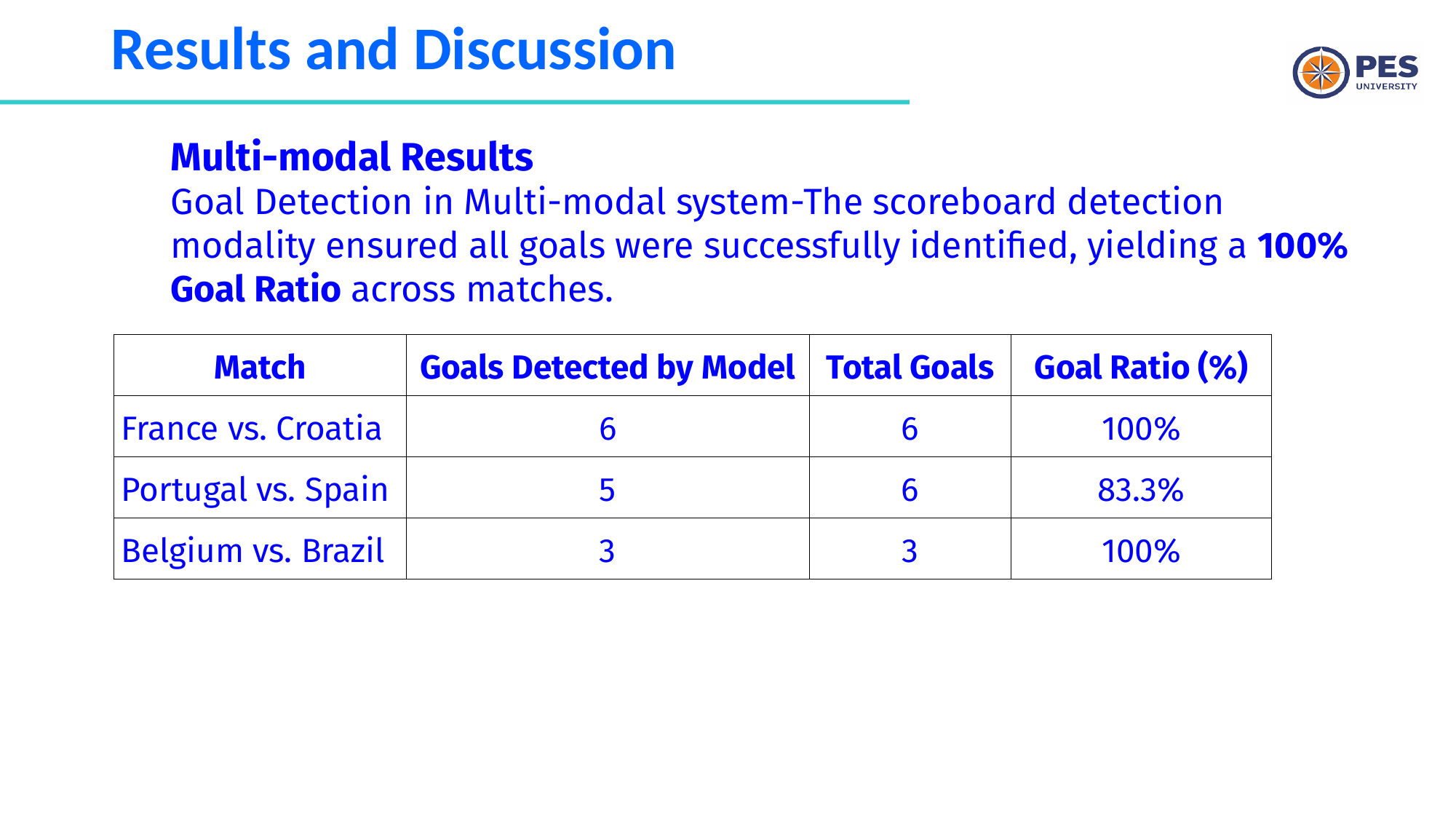

# Results and Discussion
Multi-modal Results
Goal Detection in Multi-modal system-The scoreboard detection modality ensured all goals were successfully identified, yielding a 100% Goal Ratio across matches.

| Match | Goals Detected by Model | Total Goals | Goal Ratio (%) |
| --- | --- | --- | --- |
| France vs. Croatia | 6 | 6 | 100% |
| Portugal vs. Spain | 5 | 6 | 83.3% |
| Belgium vs. Brazil | 3 | 3 | 100% |